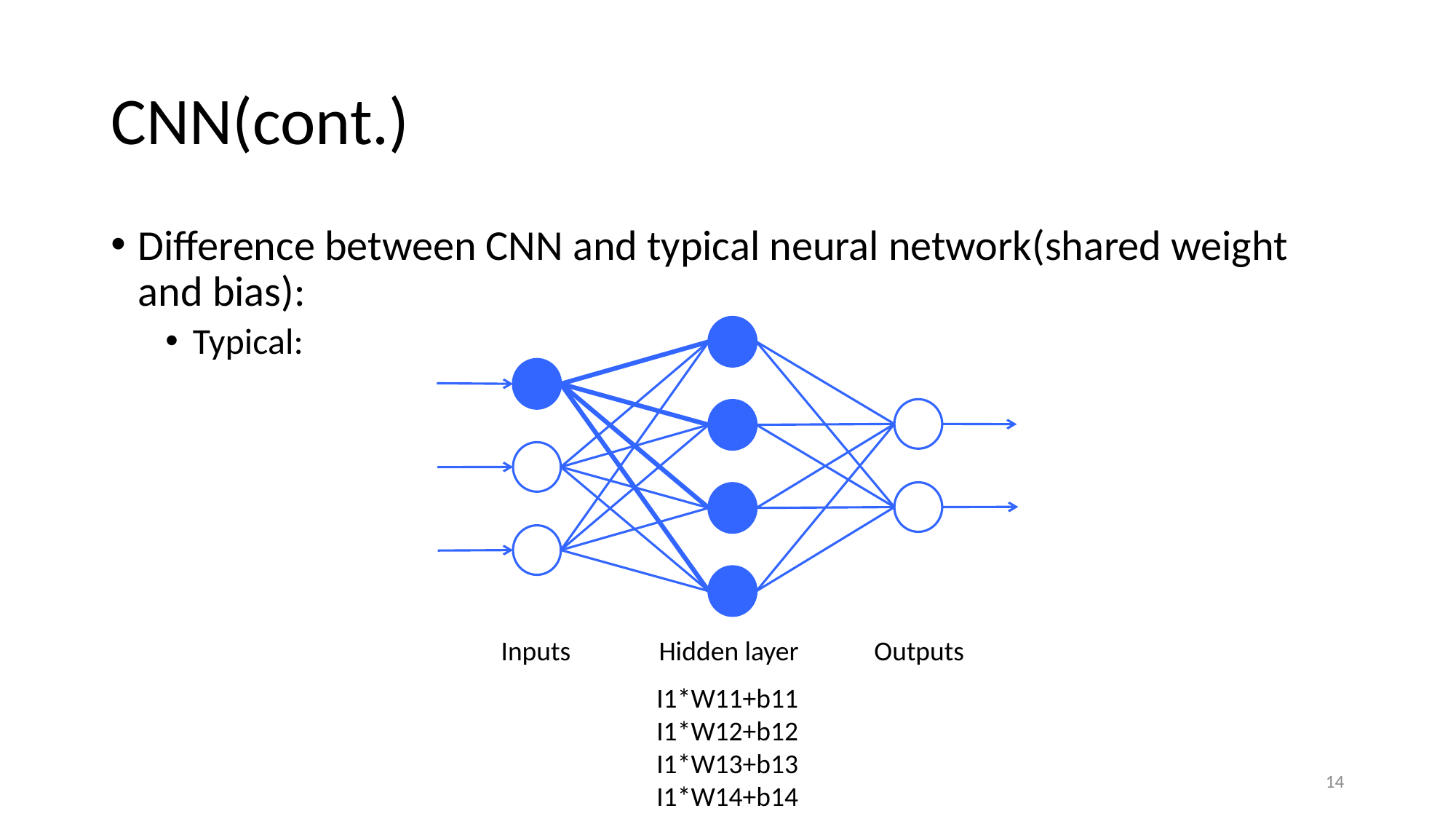

# CNN(cont.)
Difference between CNN and typical neural network(shared weight and bias):
Typical:

Inputs
Hidden layer
Outputs
I1*W11+b11
I1*W12+b12
I1*W13+b13
I1*W14+b14
14